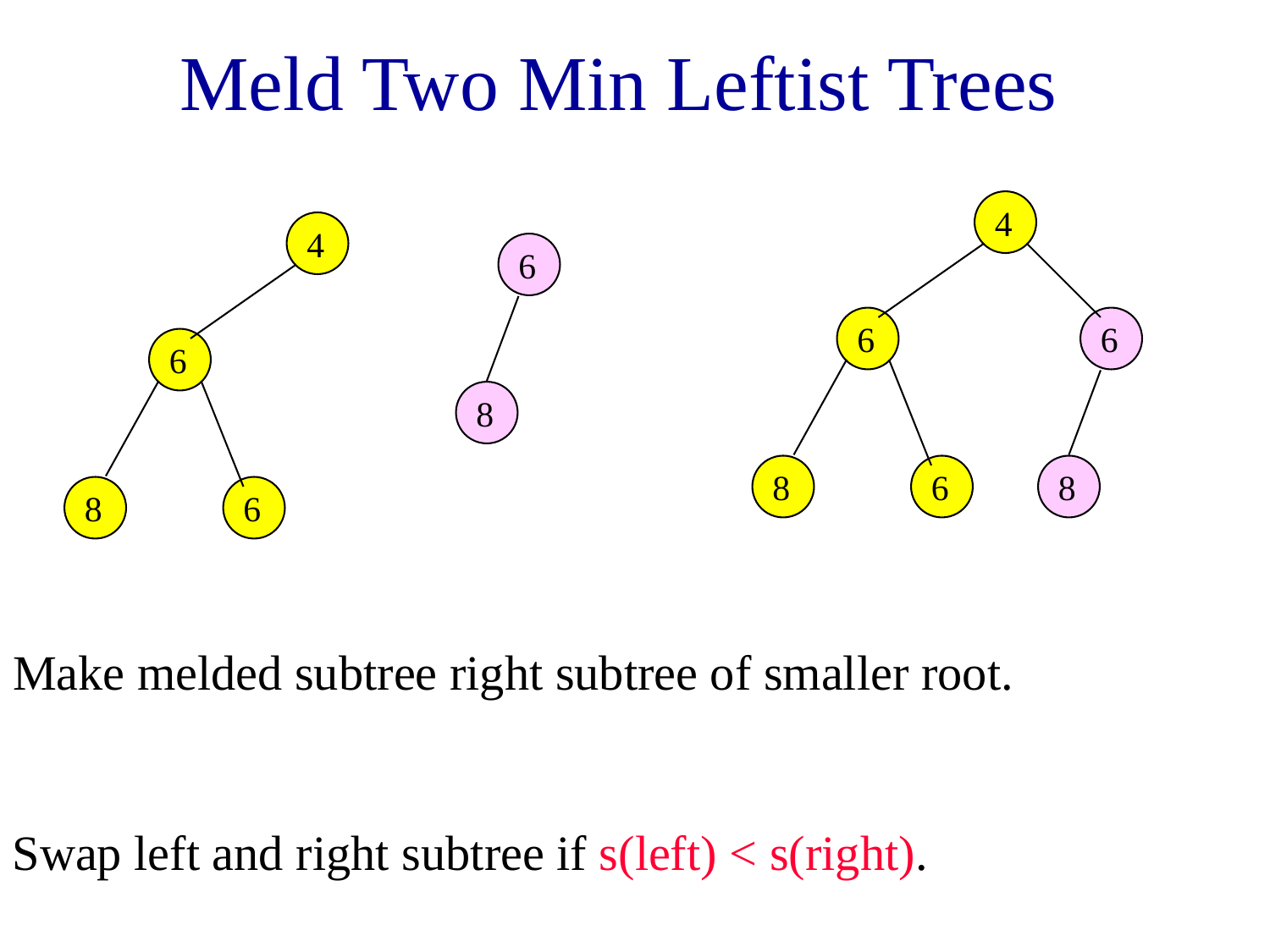

# Meld Two Min Leftist Trees

4

6
6

8
6
8

4

6

6

8

8
6
Make melded subtree right subtree of smaller root.
Swap left and right subtree if s(left) < s(right).